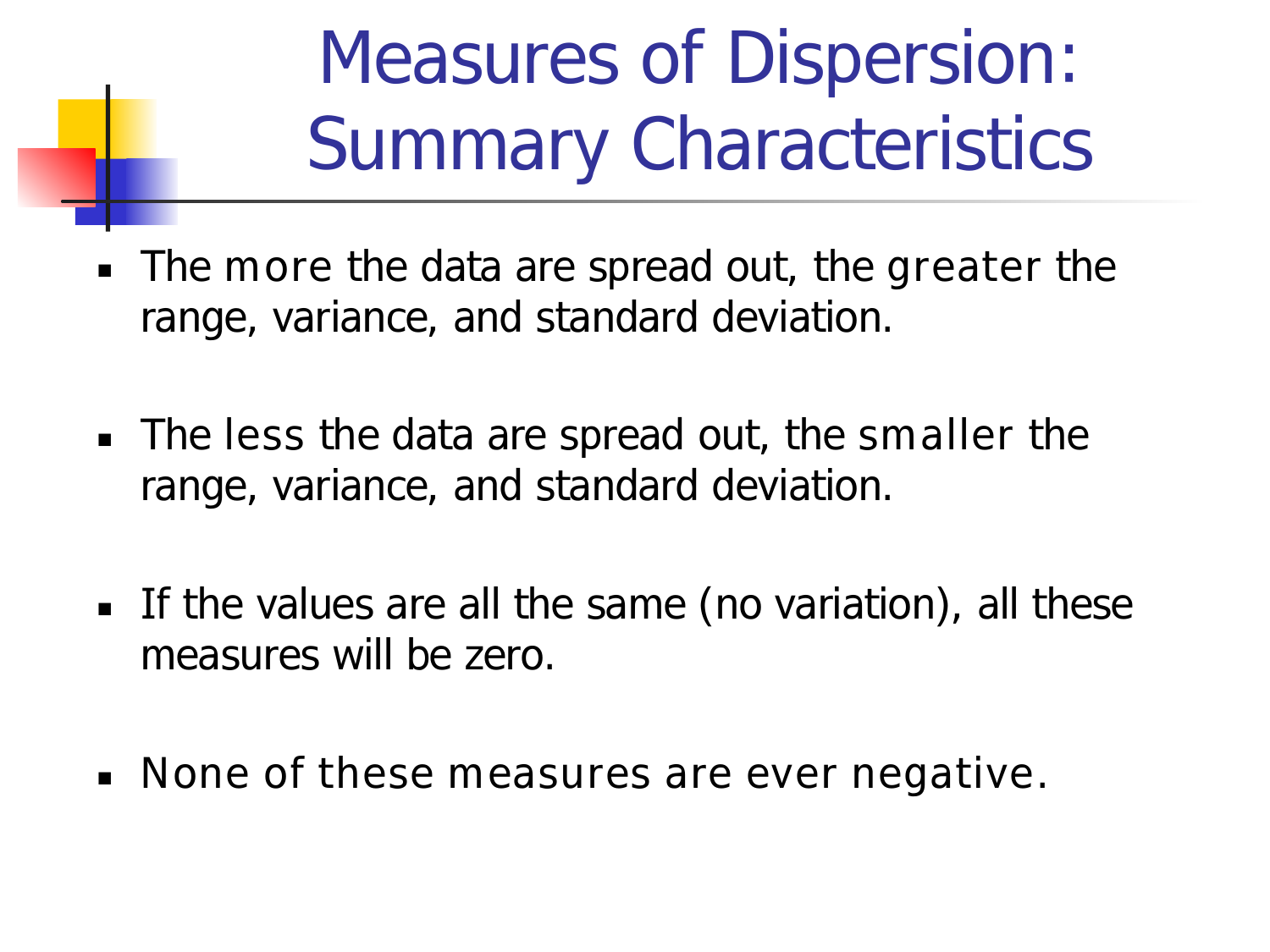

# Measures of Dispersion: Summary Characteristics
The more the data are spread out, the greater the range, variance, and standard deviation.

The less the data are spread out, the smaller the range, variance, and standard deviation.

If the values are all the same (no variation), all these measures will be zero.

None of these measures are ever negative.